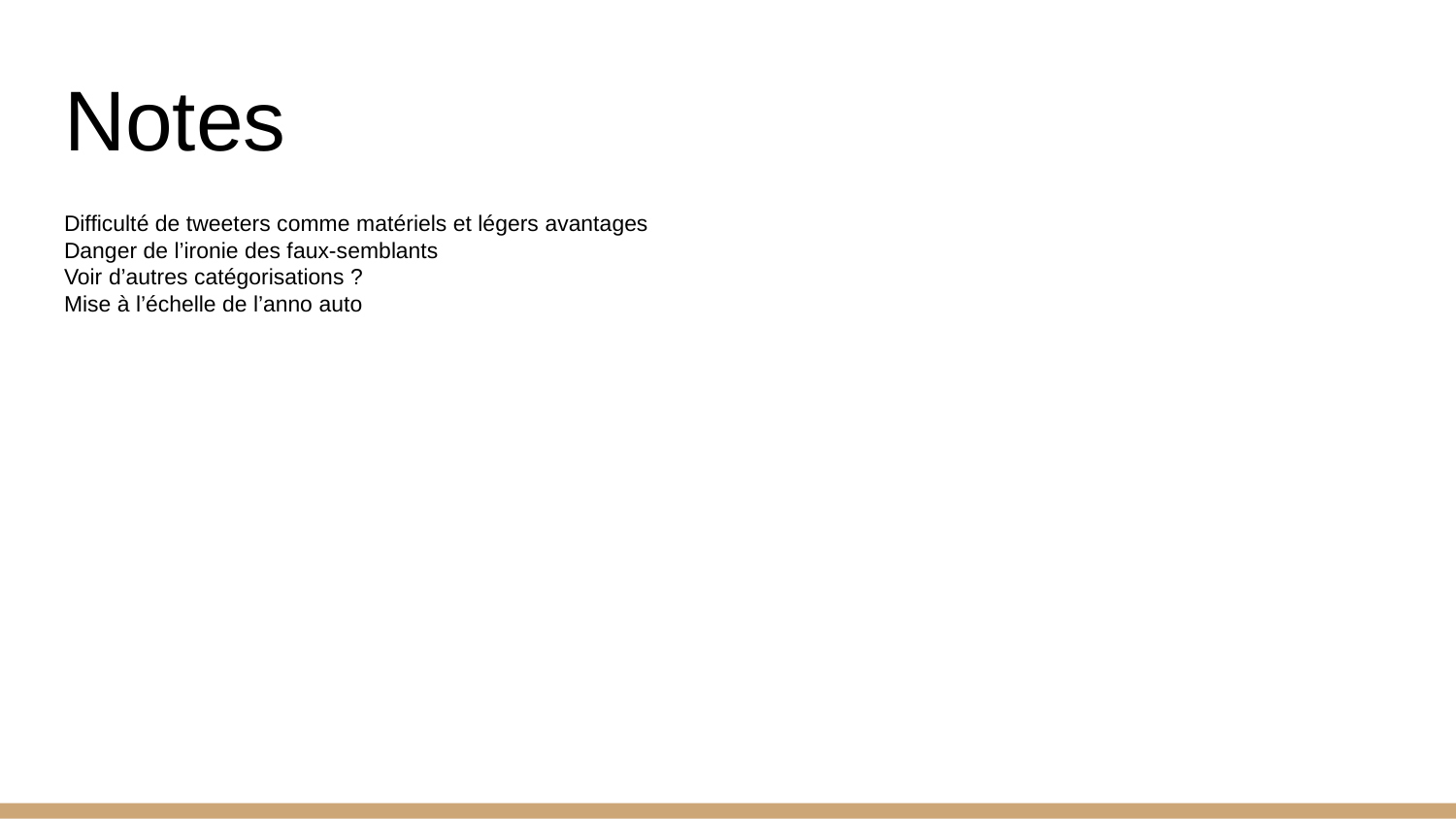

# Notes
Difficulté de tweeters comme matériels et légers avantages
Danger de l’ironie des faux-semblants
Voir d’autres catégorisations ?
Mise à l’échelle de l’anno auto